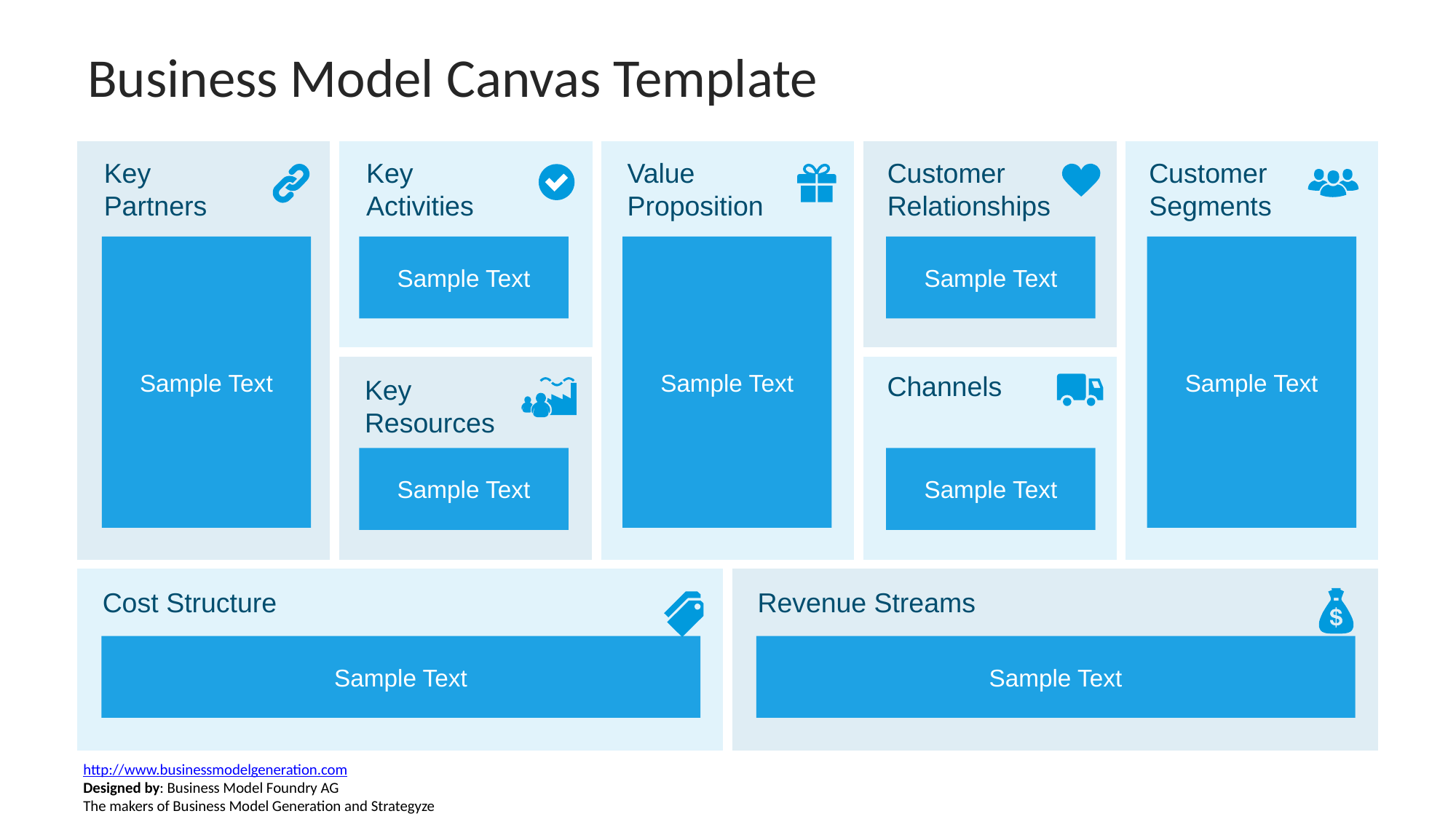

# Business Model Canvas Template

Key
Partners
Key
Activities
Value
Proposition
Customer
Relationships
Customer
Segments

Sample Text
Sample Text
Sample Text
Sample Text
Sample Text

Channels
Key
Resources

Sample Text
Sample Text

Cost Structure
Revenue Streams

Sample Text
Sample Text
http://www.businessmodelgeneration.com
Designed by: Business Model Foundry AG
The makers of Business Model Generation and Strategyze